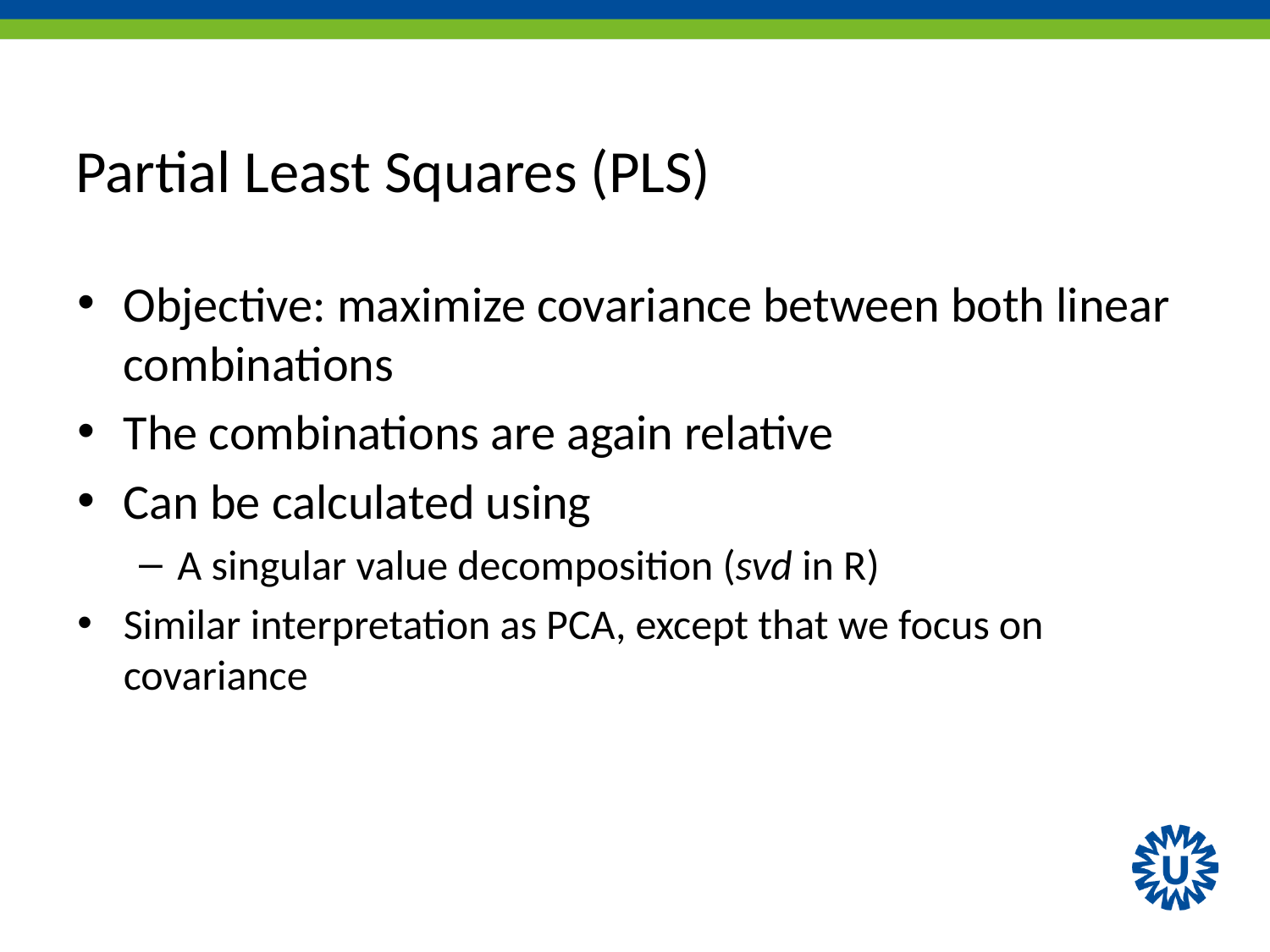

# Partial Least Squares (PLS)
Objective: maximize covariance between both linear combinations
The combinations are again relative
Can be calculated using
A singular value decomposition (svd in R)
Similar interpretation as PCA, except that we focus on covariance